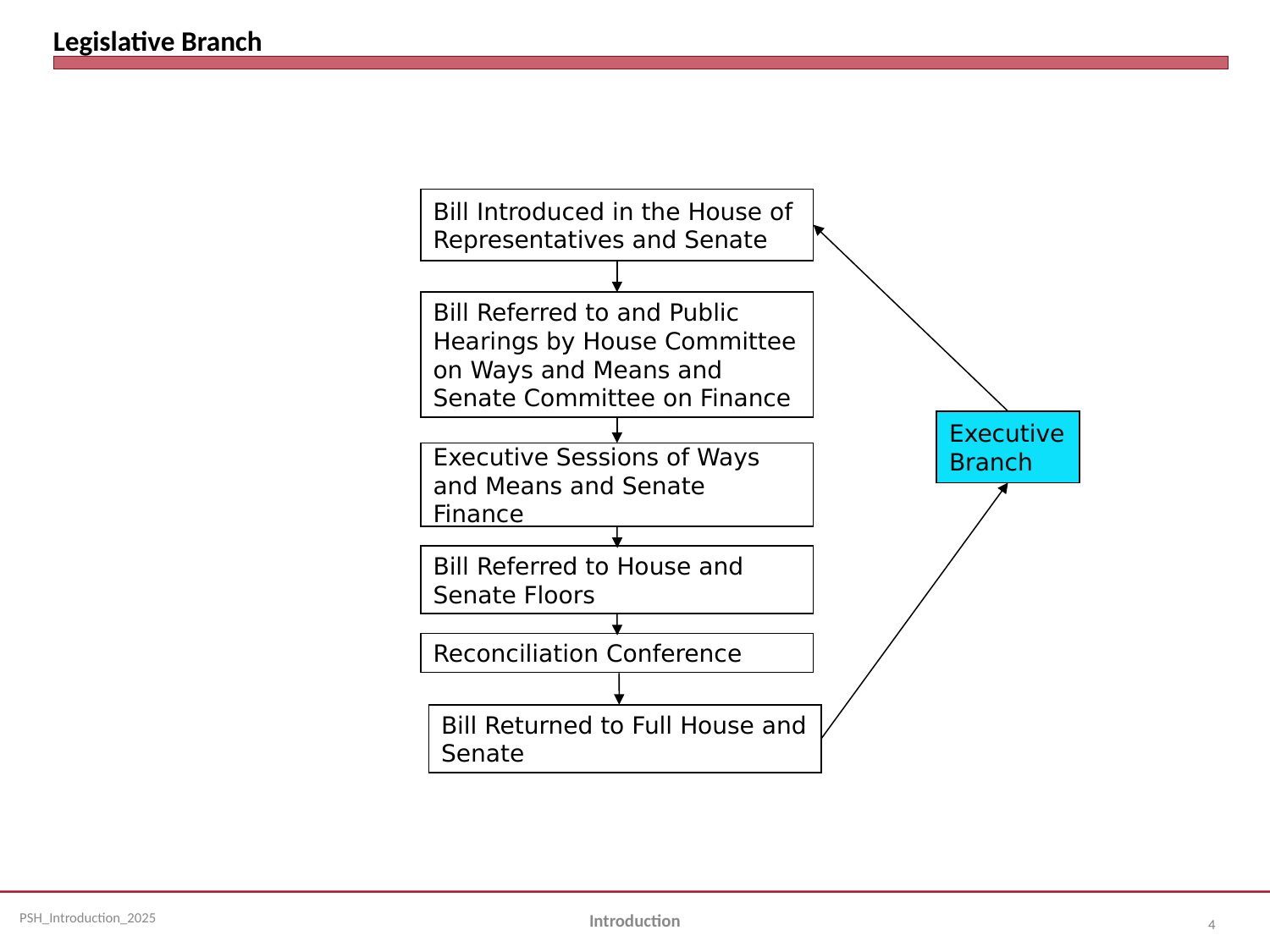

# Legislative Branch
Bill Introduced in the House of Representatives and Senate

Bill Referred to and Public Hearings by House Committee on Ways and Means and Senate Committee on Finance

Executive Branch
Executive Sessions of Ways and Means and Senate Finance
Bill Referred to House and Senate Floors
Reconciliation Conference

Bill Returned to Full House and Senate
Introduction
4